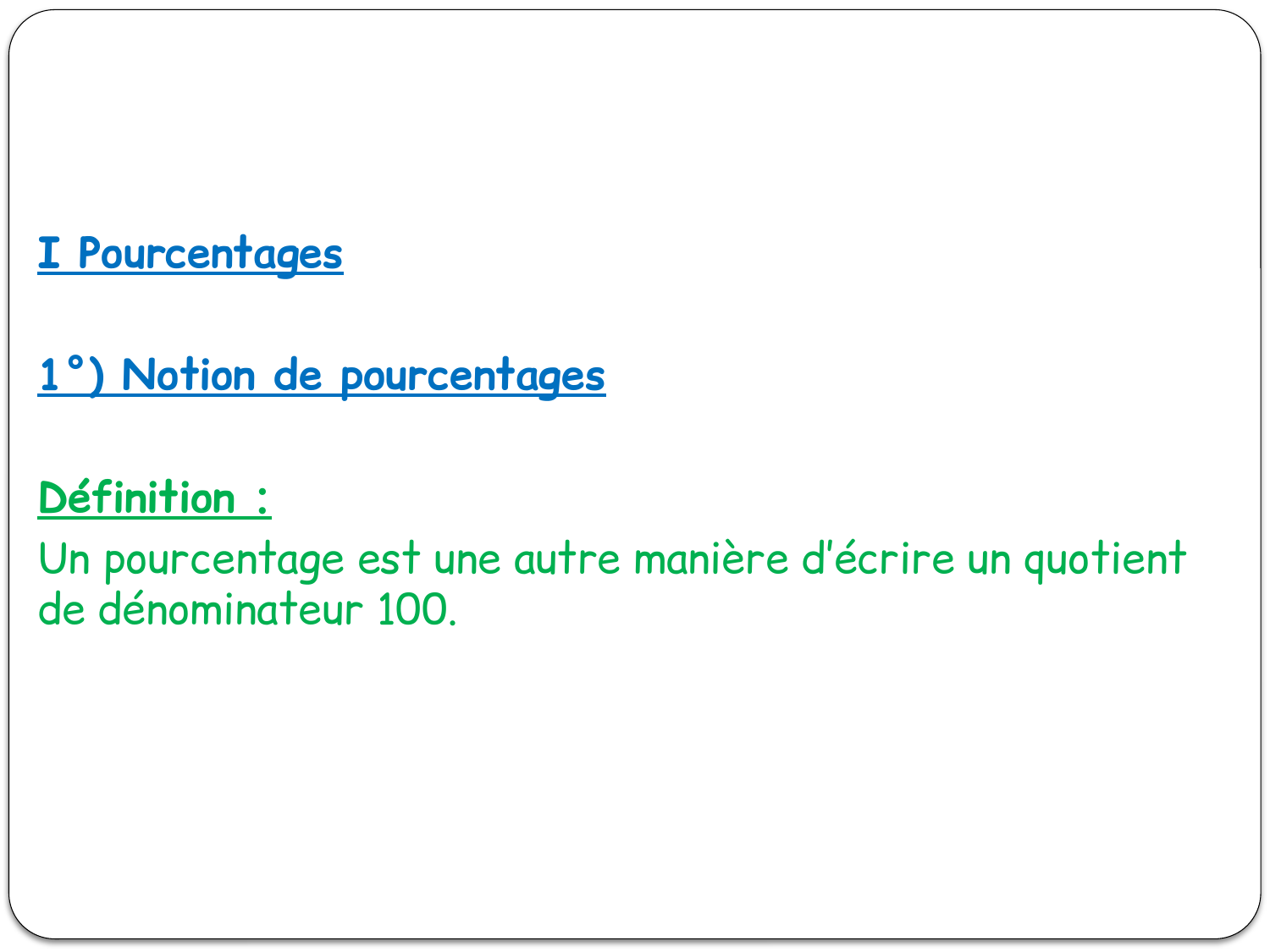

I Pourcentages

1°) Notion de pourcentages

Définition :
Un pourcentage est une autre manière d’écrire un quotient de dénominateur 100.